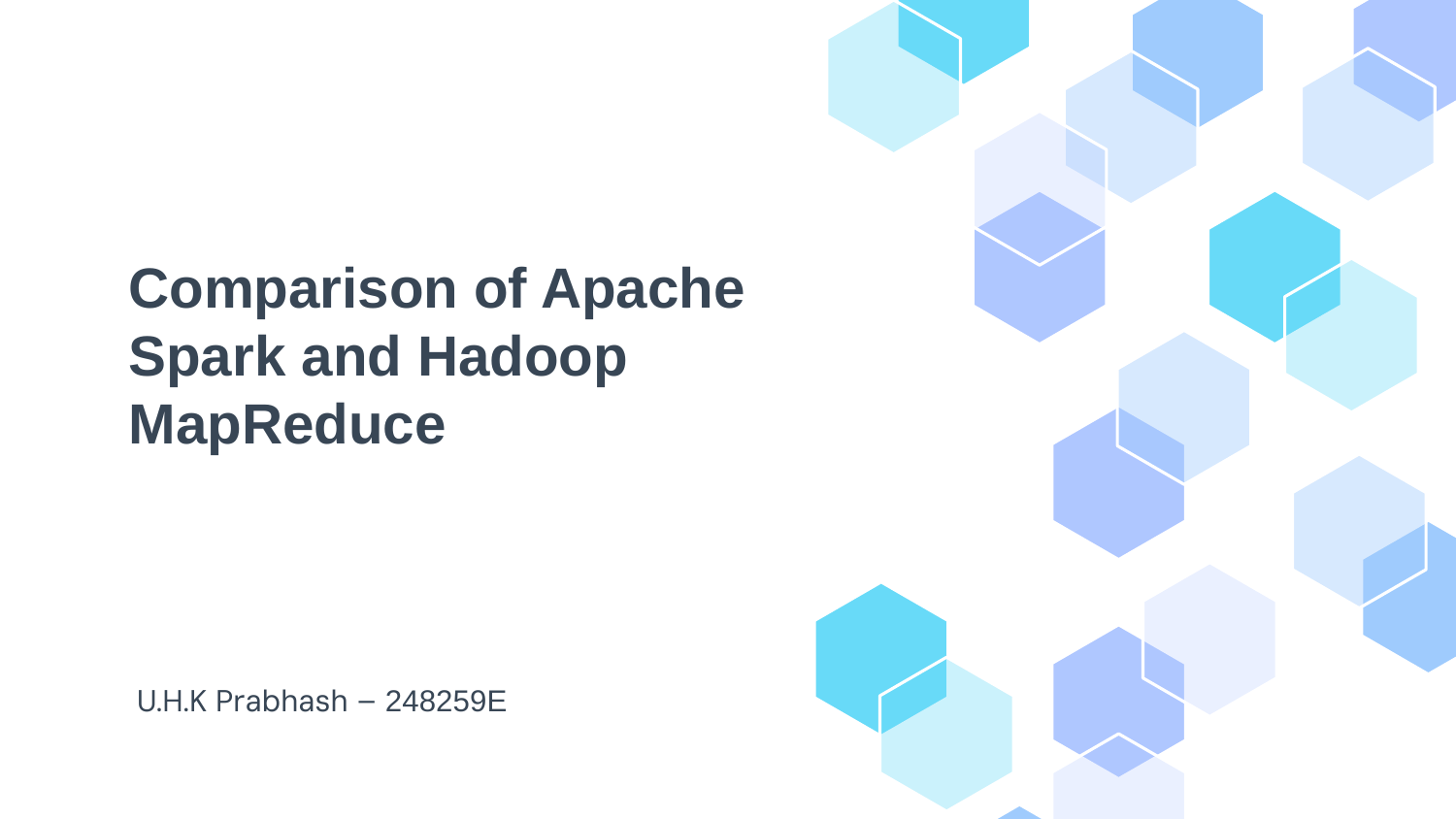

# Comparison of Apache Spark and Hadoop MapReduce
U.H.K Prabhash – 248259E